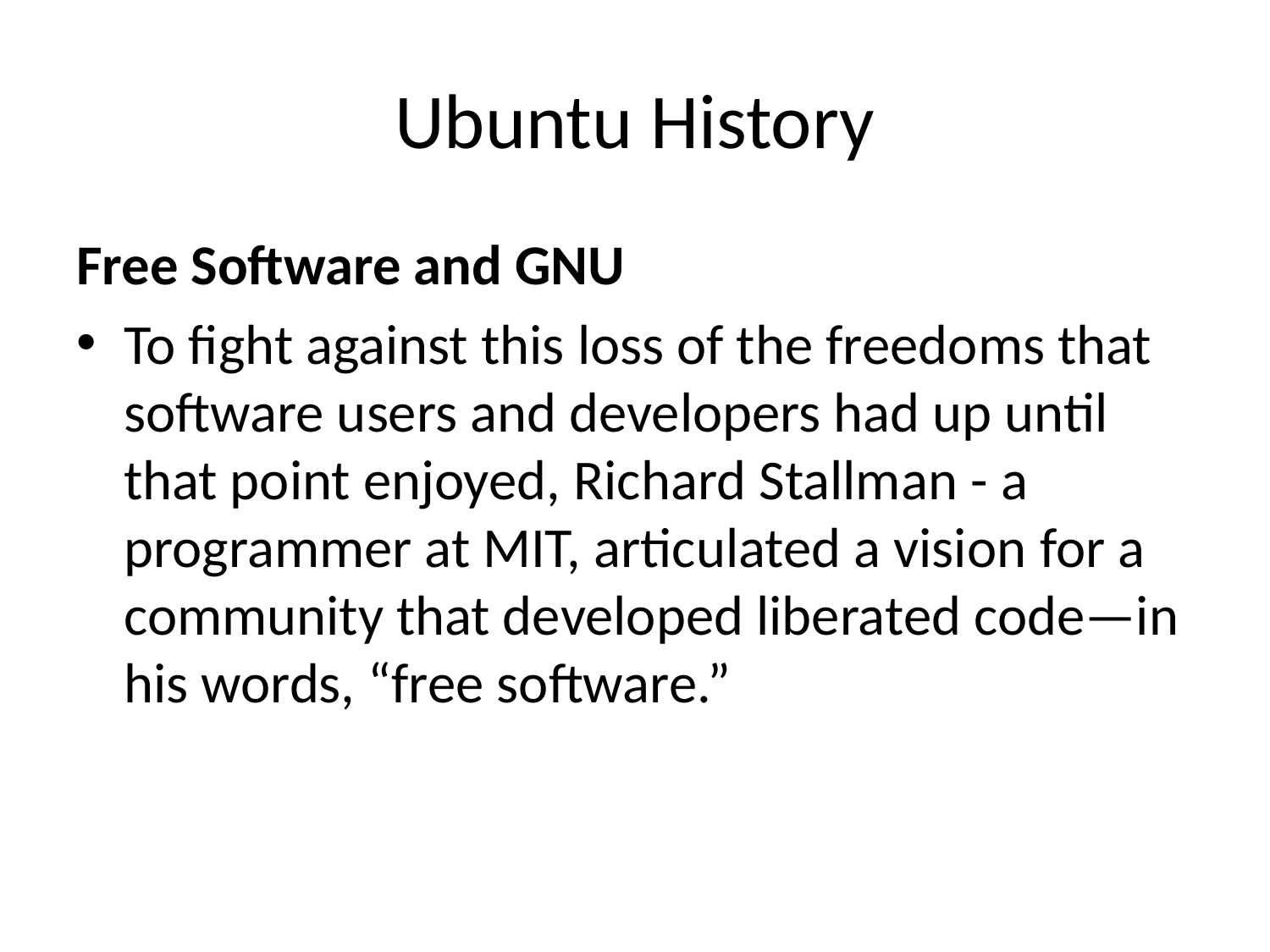

# Ubuntu History
Free Software and GNU
To fight against this loss of the freedoms that software users and developers had up until that point enjoyed, Richard Stallman - a programmer at MIT, articulated a vision for a community that developed liberated code—in his words, “free software.”